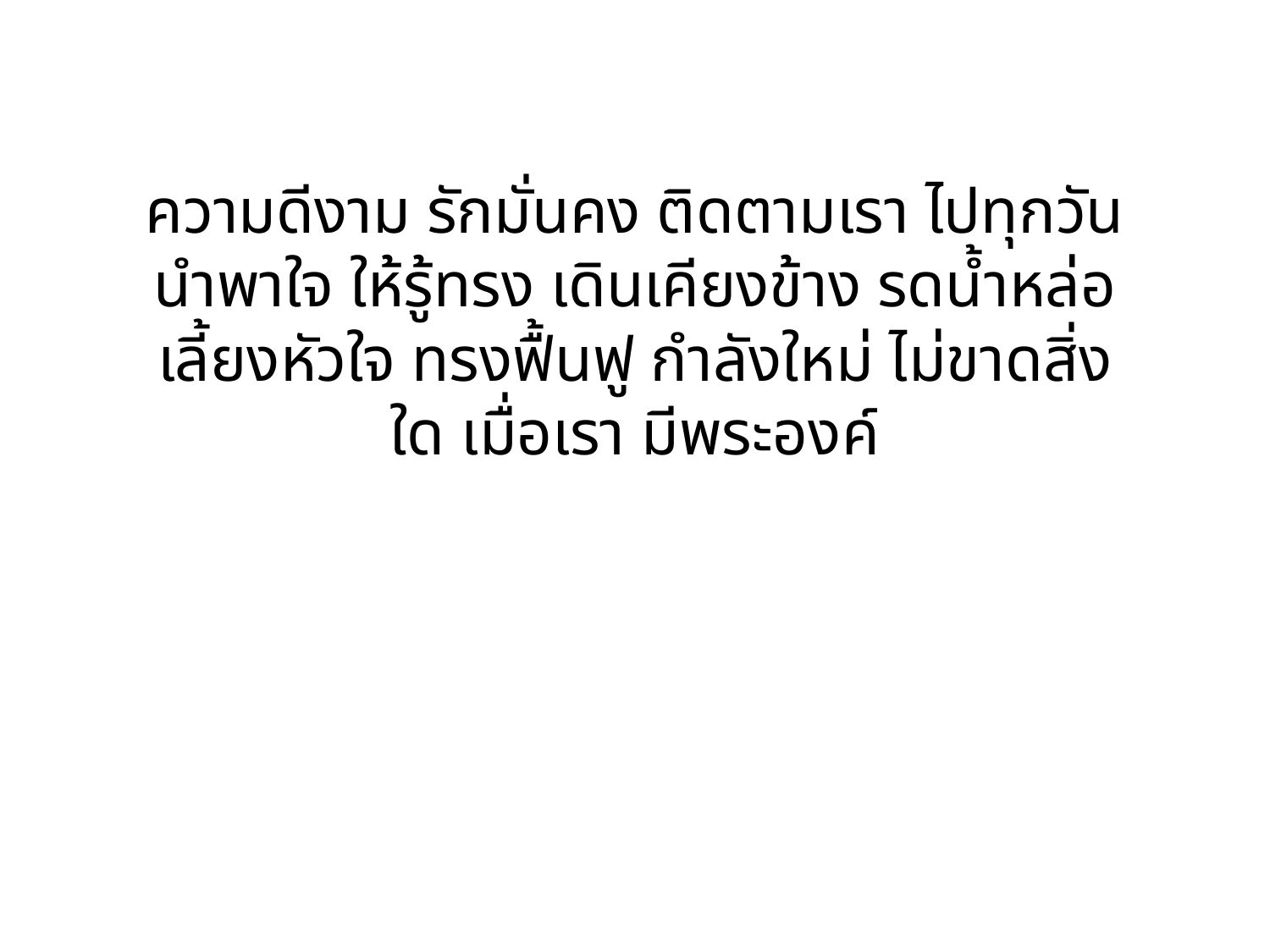

ความดีงาม รักมั่นคง ติดตามเรา ไปทุกวัน นำพาใจ ให้รู้ทรง เดินเคียงข้าง รดน้ำหล่อ เลี้ยงหัวใจ ทรงฟื้นฟู กำลังใหม่ ไม่ขาดสิ่งใด เมื่อเรา มีพระองค์